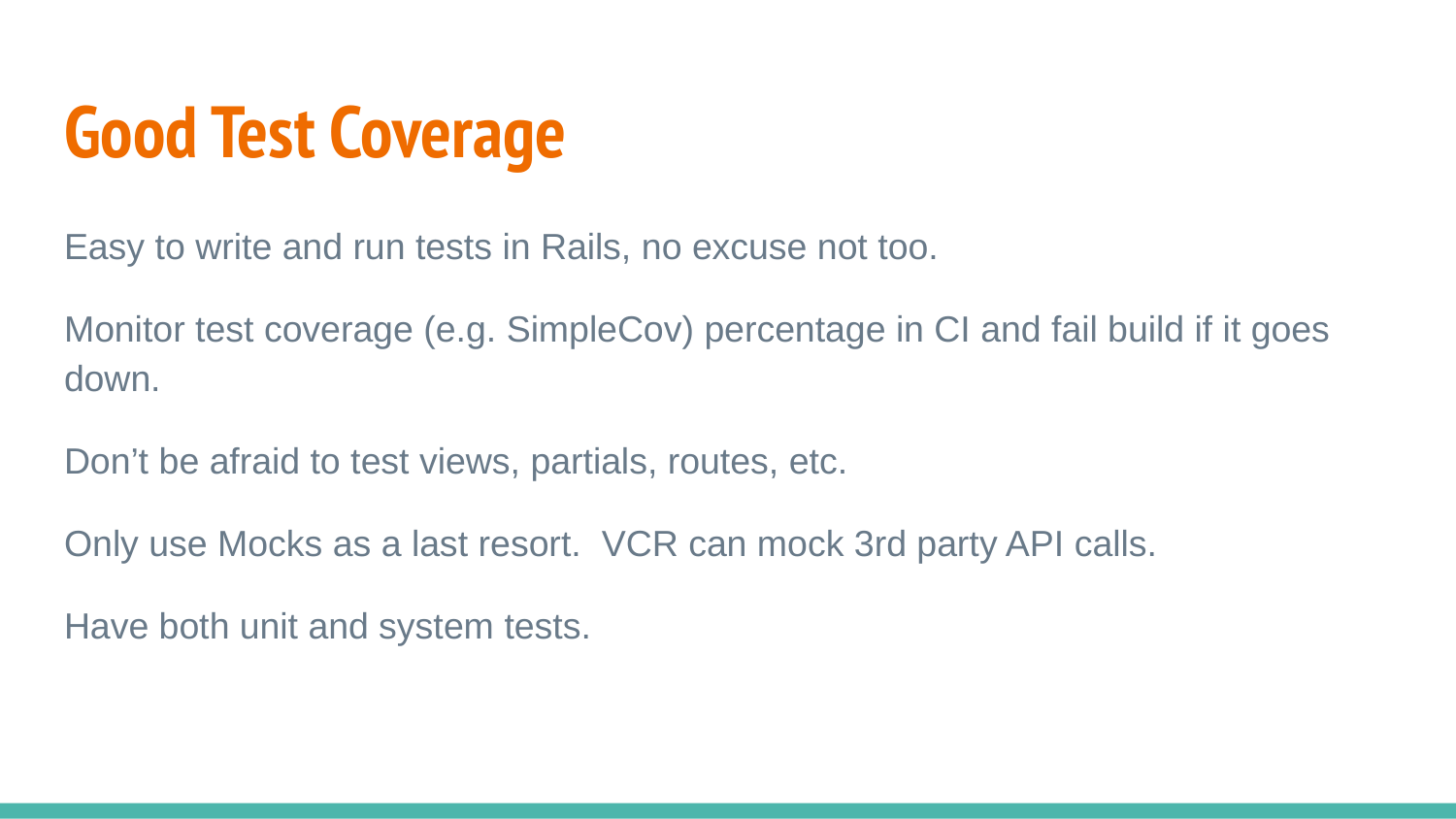

# Good Test Coverage
Easy to write and run tests in Rails, no excuse not too.
Monitor test coverage (e.g. SimpleCov) percentage in CI and fail build if it goes down.
Don’t be afraid to test views, partials, routes, etc.
Only use Mocks as a last resort.  VCR can mock 3rd party API calls.
Have both unit and system tests.